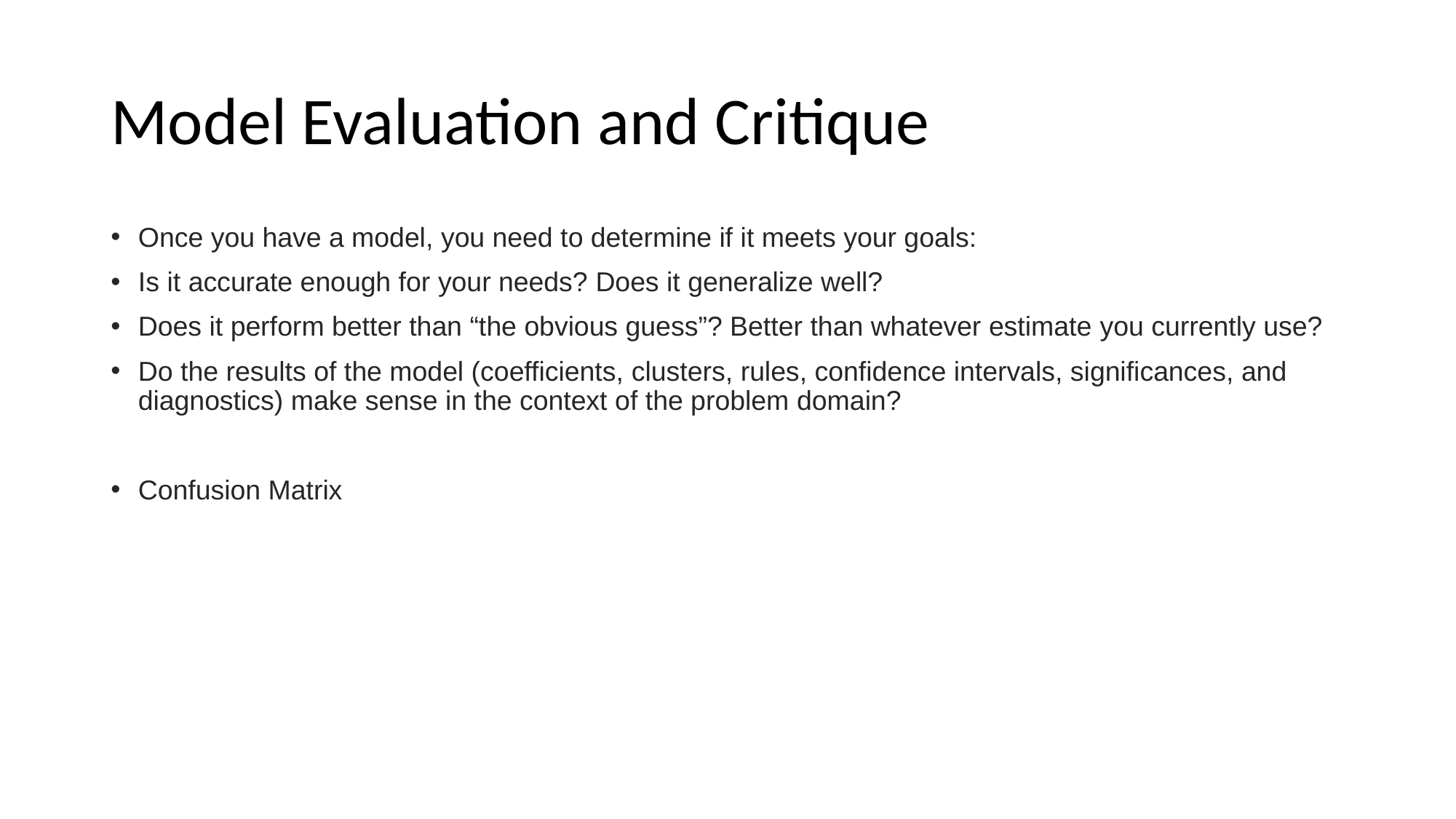

# Model Evaluation and Critique
Once you have a model, you need to determine if it meets your goals:
Is it accurate enough for your needs? Does it generalize well?
Does it perform better than “the obvious guess”? Better than whatever estimate you currently use?
Do the results of the model (coefficients, clusters, rules, confidence intervals, significances, and diagnostics) make sense in the context of the problem domain?

Confusion Matrix